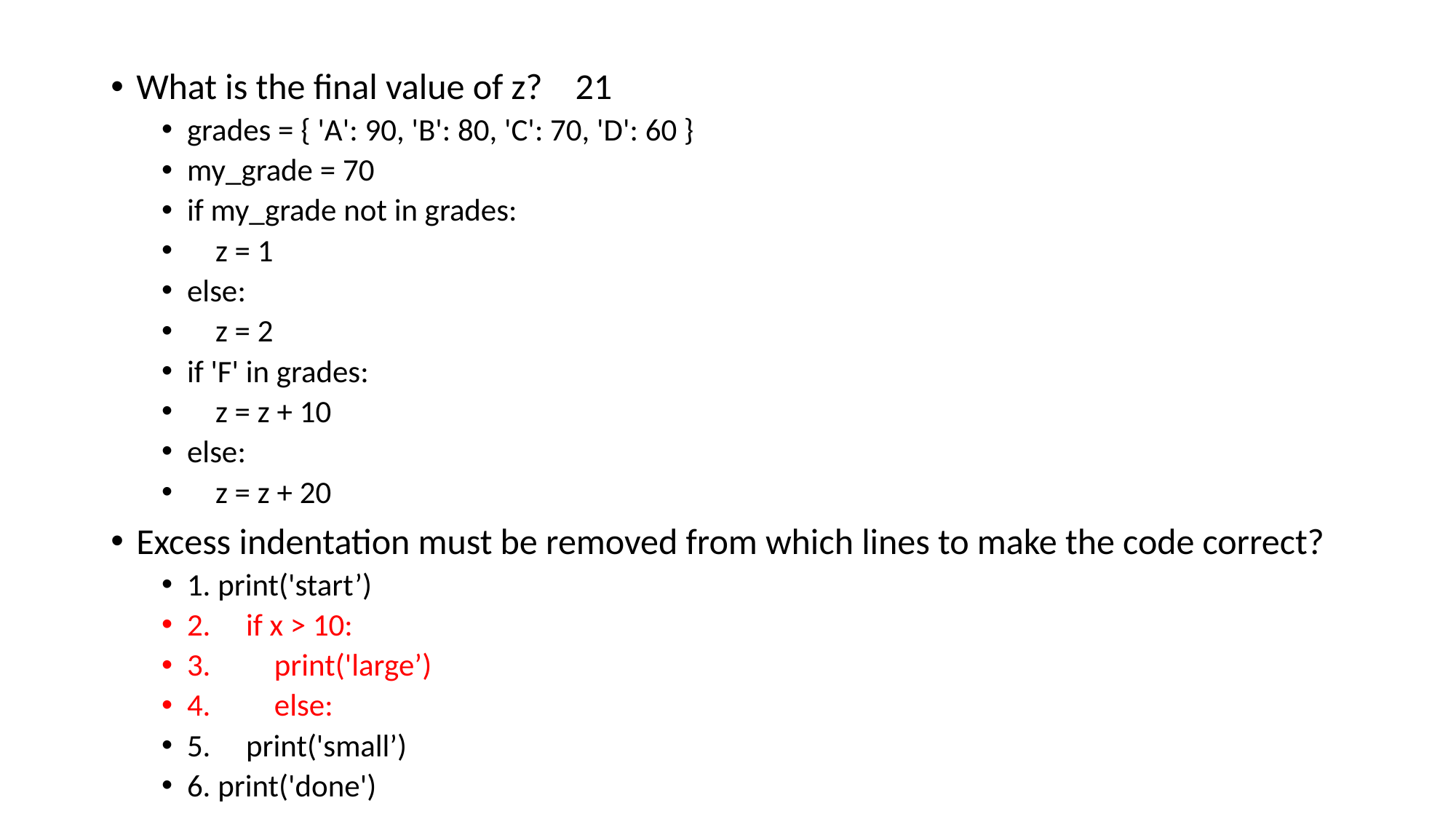

What is the final value of z?    21
grades = { 'A': 90, 'B': 80, 'C': 70, 'D': 60 }
my_grade = 70
if my_grade not in grades:
    z = 1
else:
    z = 2
if 'F' in grades:
    z = z + 10
else:
    z = z + 20
Excess indentation must be removed from which lines to make the code correct?
1. print('start’)
2.     if x > 10:
3.         print('large’)
4.         else:
5.     print('small’)
6. print('done')